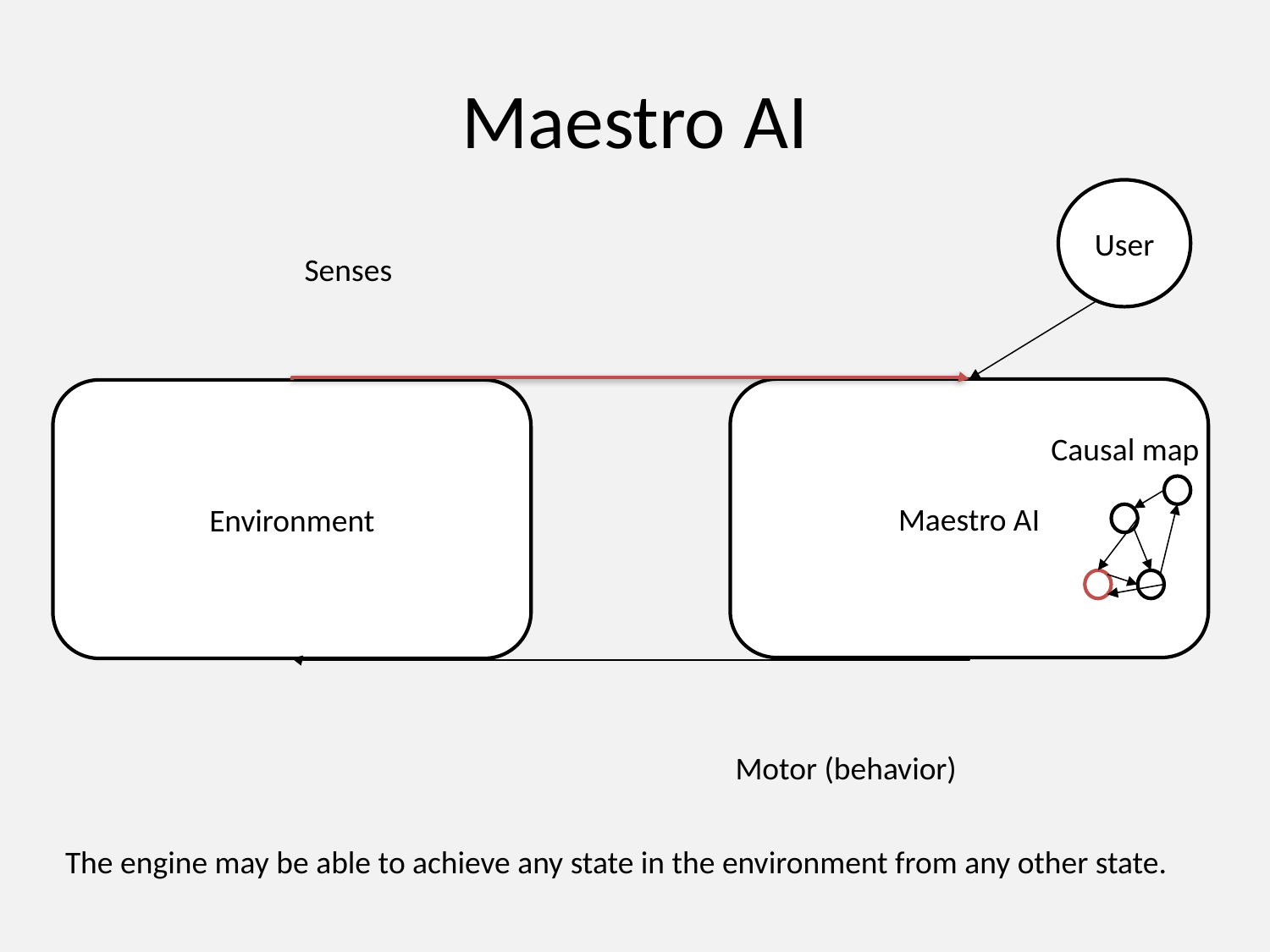

# Maestro AI
User
Senses
Maestro AI
Environment
Causal map

Motor (behavior)
The engine may be able to achieve any state in the environment from any other state.